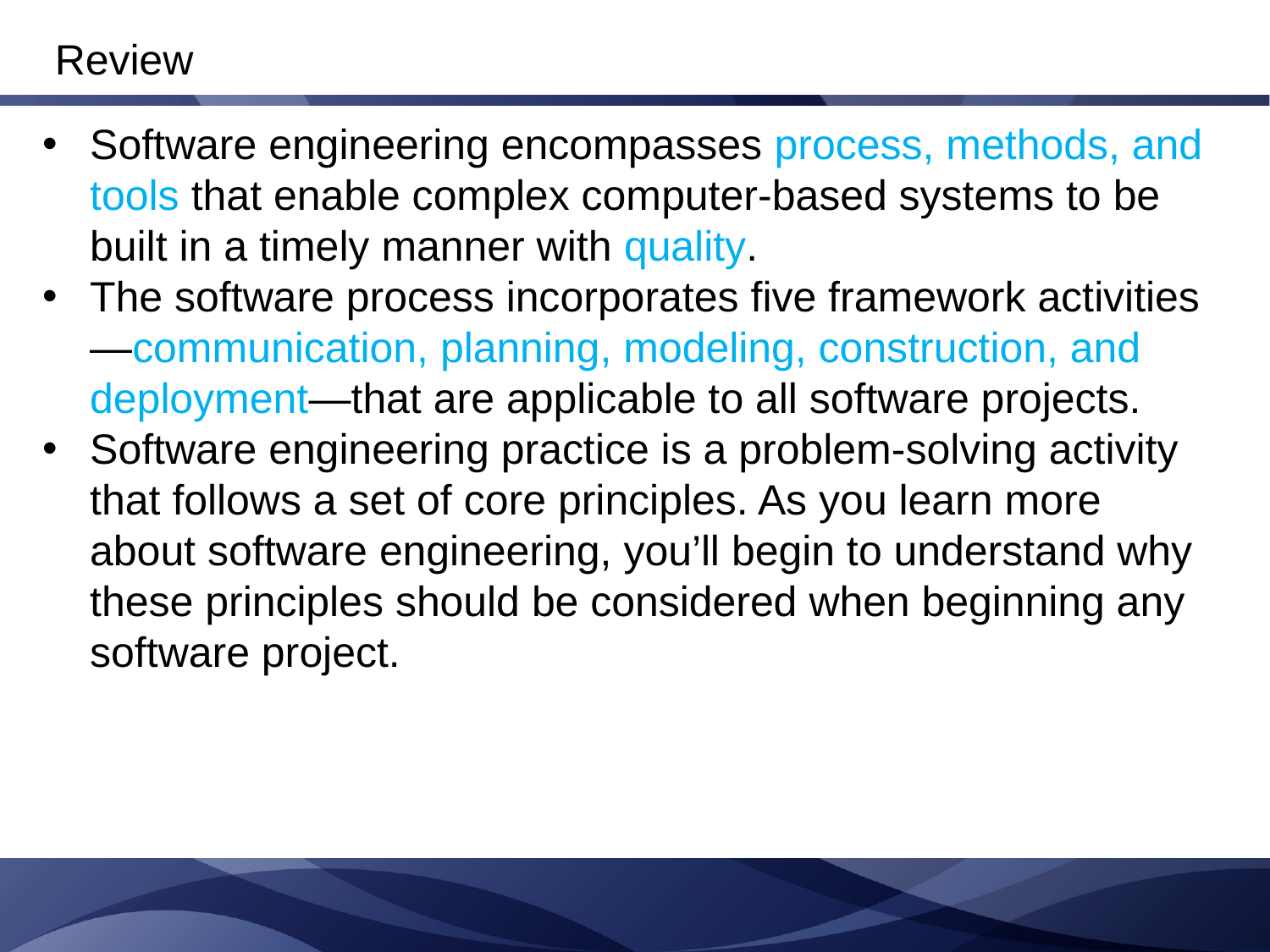

Review
Software engineering encompasses process, methods, and tools that enable complex computer-based systems to be built in a timely manner with quality.
The software process incorporates five framework activities—communication, planning, modeling, construction, and deployment—that are applicable to all software projects.
Software engineering practice is a problem-solving activity that follows a set of core principles. As you learn more about software engineering, you’ll begin to understand why these principles should be considered when beginning any software project.